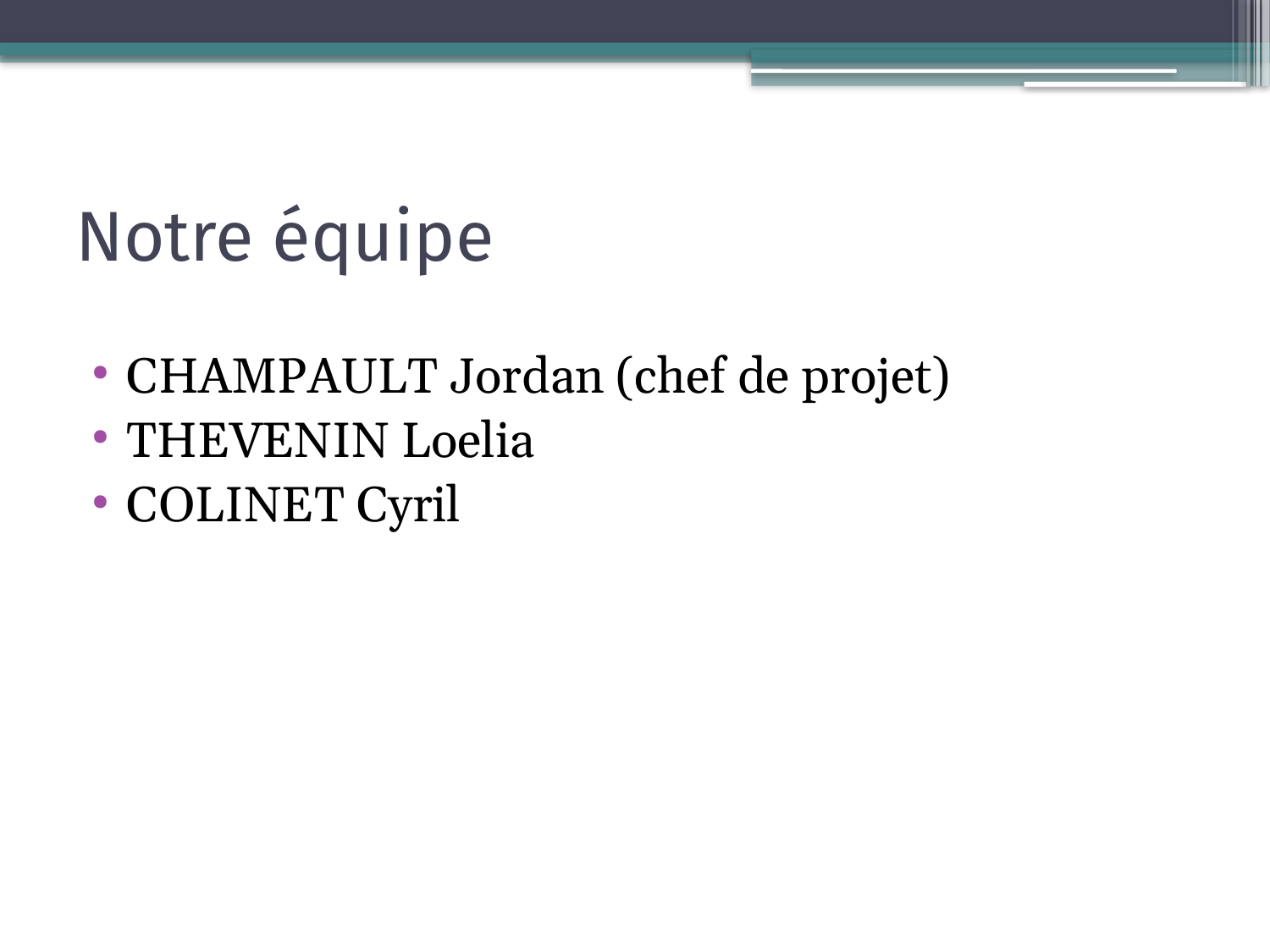

# Notre équipe
CHAMPAULT Jordan (chef de projet)
THEVENIN Loelia
COLINET Cyril